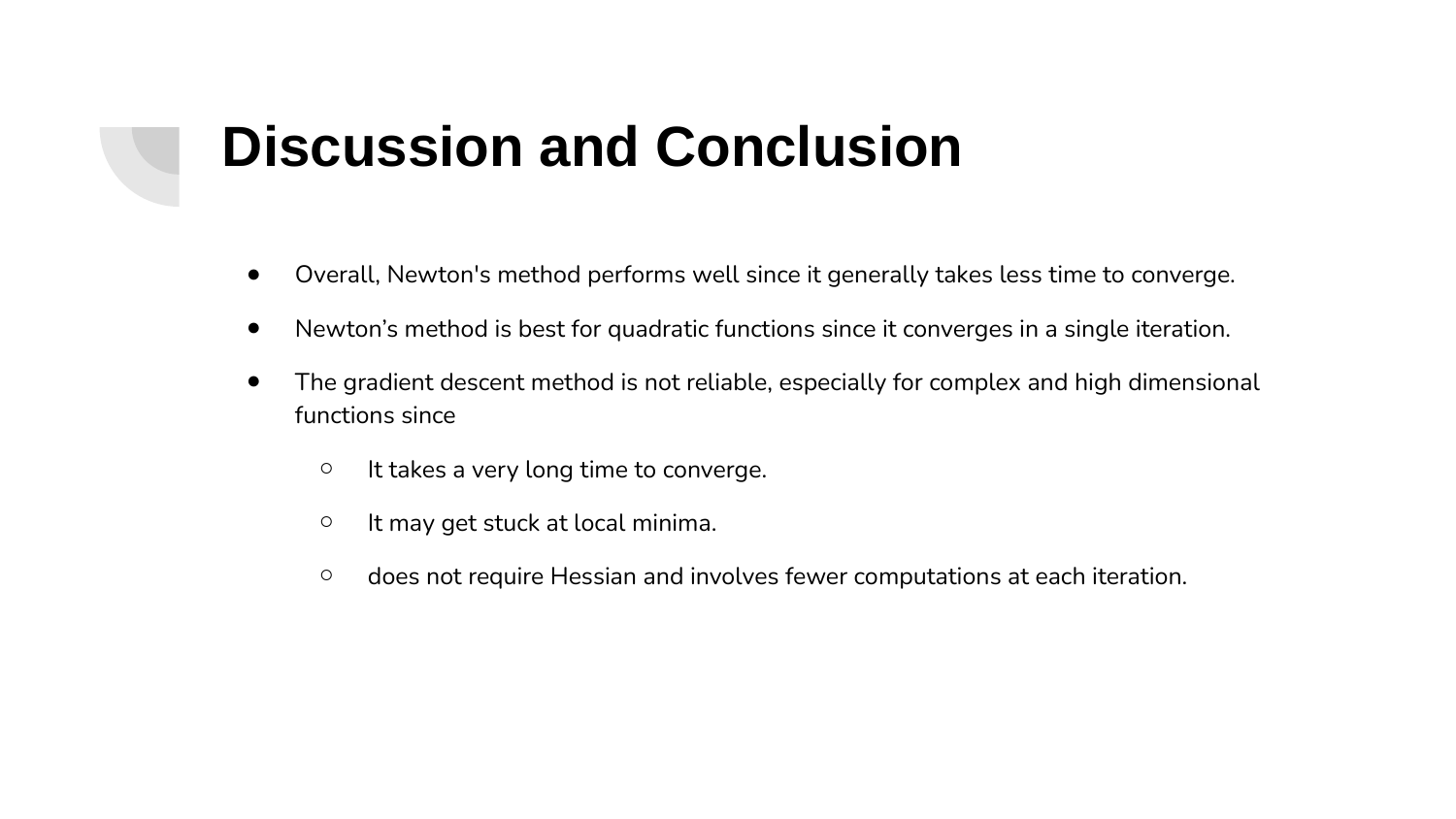

# Discussion and Conclusion
Overall, Newton's method performs well since it generally takes less time to converge.
Newton’s method is best for quadratic functions since it converges in a single iteration.
The gradient descent method is not reliable, especially for complex and high dimensional functions since
It takes a very long time to converge.
It may get stuck at local minima.
does not require Hessian and involves fewer computations at each iteration.